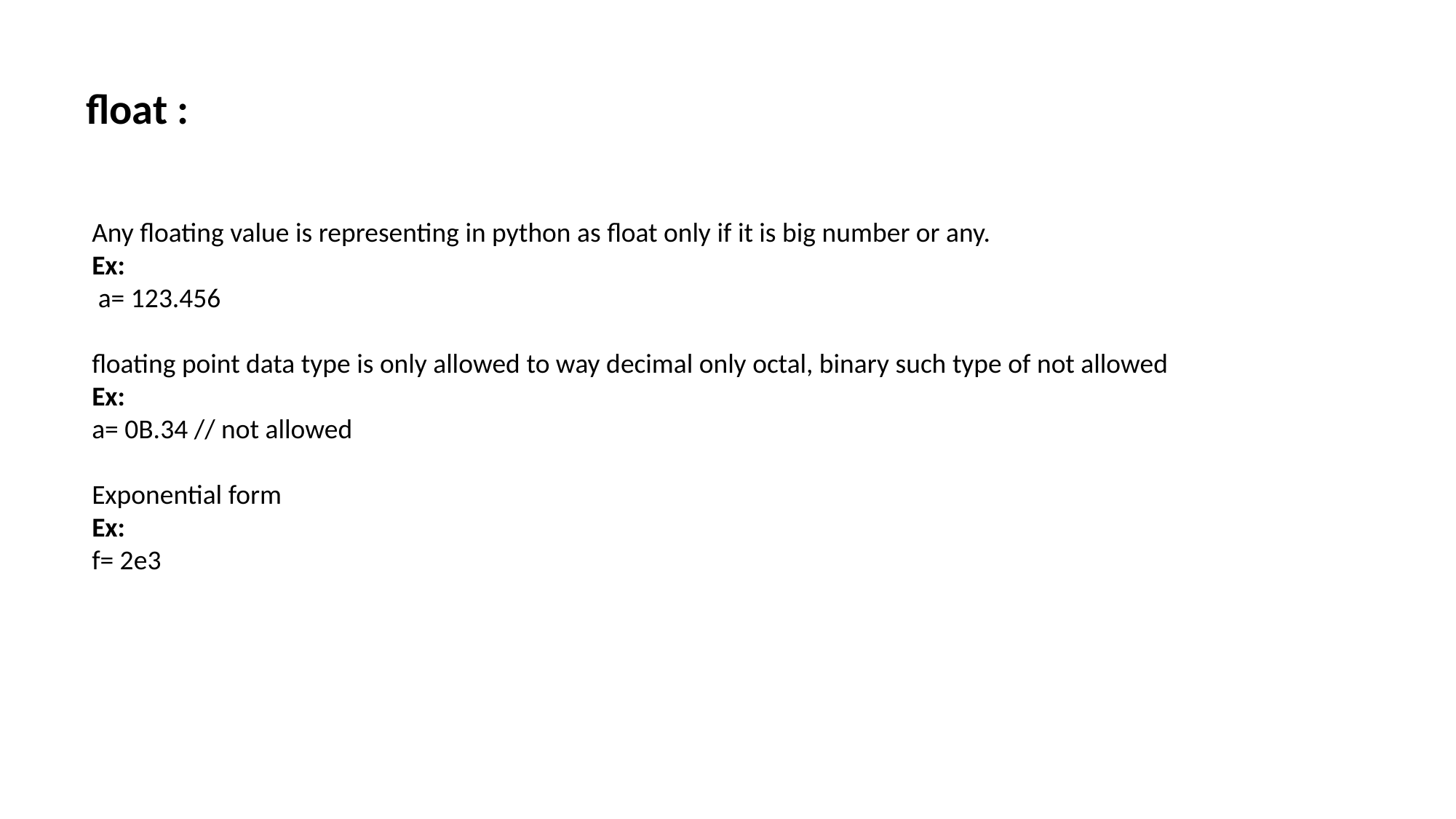

float :
Any floating value is representing in python as float only if it is big number or any.
Ex:
 a= 123.456

floating point data type is only allowed to way decimal only octal, binary such type of not allowed
Ex:
a= 0B.34 // not allowed

Exponential form
Ex:
f= 2e3